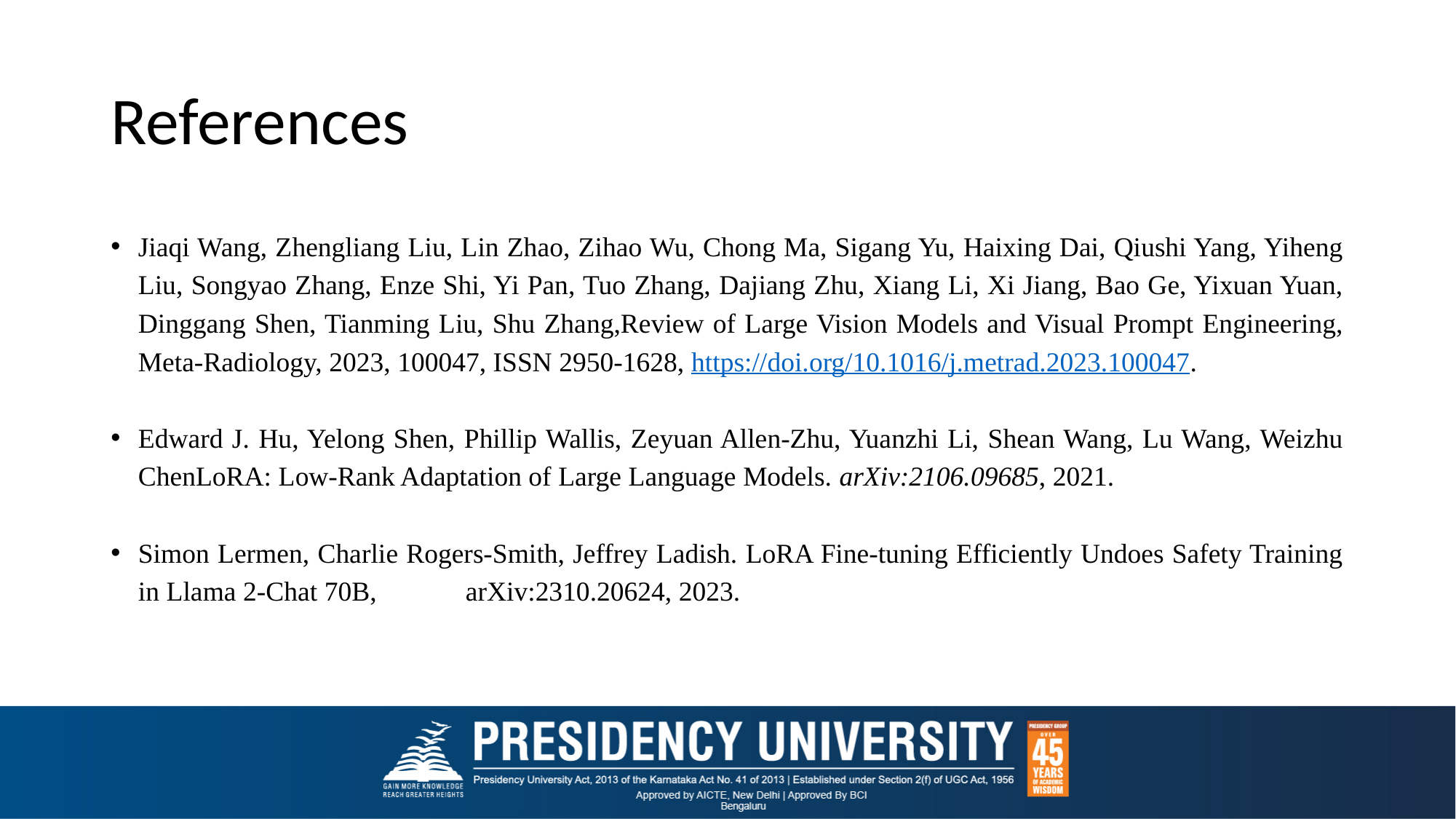

# References
Jiaqi Wang, Zhengliang Liu, Lin Zhao, Zihao Wu, Chong Ma, Sigang Yu, Haixing Dai, Qiushi Yang, Yiheng Liu, Songyao Zhang, Enze Shi, Yi Pan, Tuo Zhang, Dajiang Zhu, Xiang Li, Xi Jiang, Bao Ge, Yixuan Yuan, Dinggang Shen, Tianming Liu, Shu Zhang,Review of Large Vision Models and Visual Prompt Engineering, Meta-Radiology, 2023, 100047, ISSN 2950-1628, https://doi.org/10.1016/j.metrad.2023.100047.

Edward J. Hu, Yelong Shen, Phillip Wallis, Zeyuan Allen-Zhu, Yuanzhi Li, Shean Wang, Lu Wang, Weizhu ChenLoRA: Low-Rank Adaptation of Large Language Models. arXiv:2106.09685, 2021.

Simon Lermen, Charlie Rogers-Smith, Jeffrey Ladish. LoRA Fine-tuning Efficiently Undoes Safety Training in Llama 2-Chat 70B, 	arXiv:2310.20624, 2023.